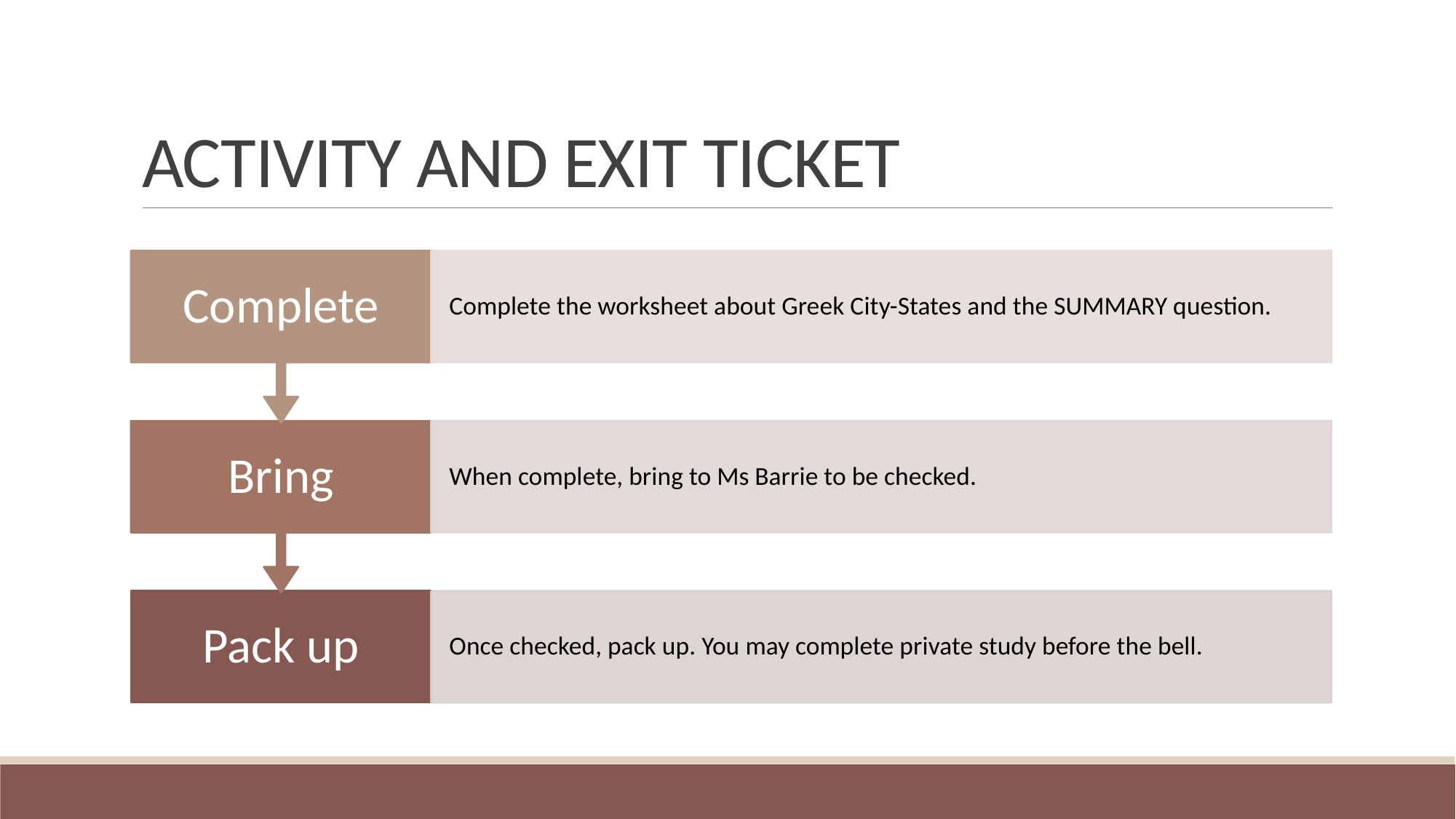

# ACTIVITY AND EXIT TICKET
Pack up
Once checked, pack up. You may complete private study before the bell.
Bring
When complete, bring to Ms Barrie to be checked.
Complete
Complete the worksheet about Greek City-States and the SUMMARY question.